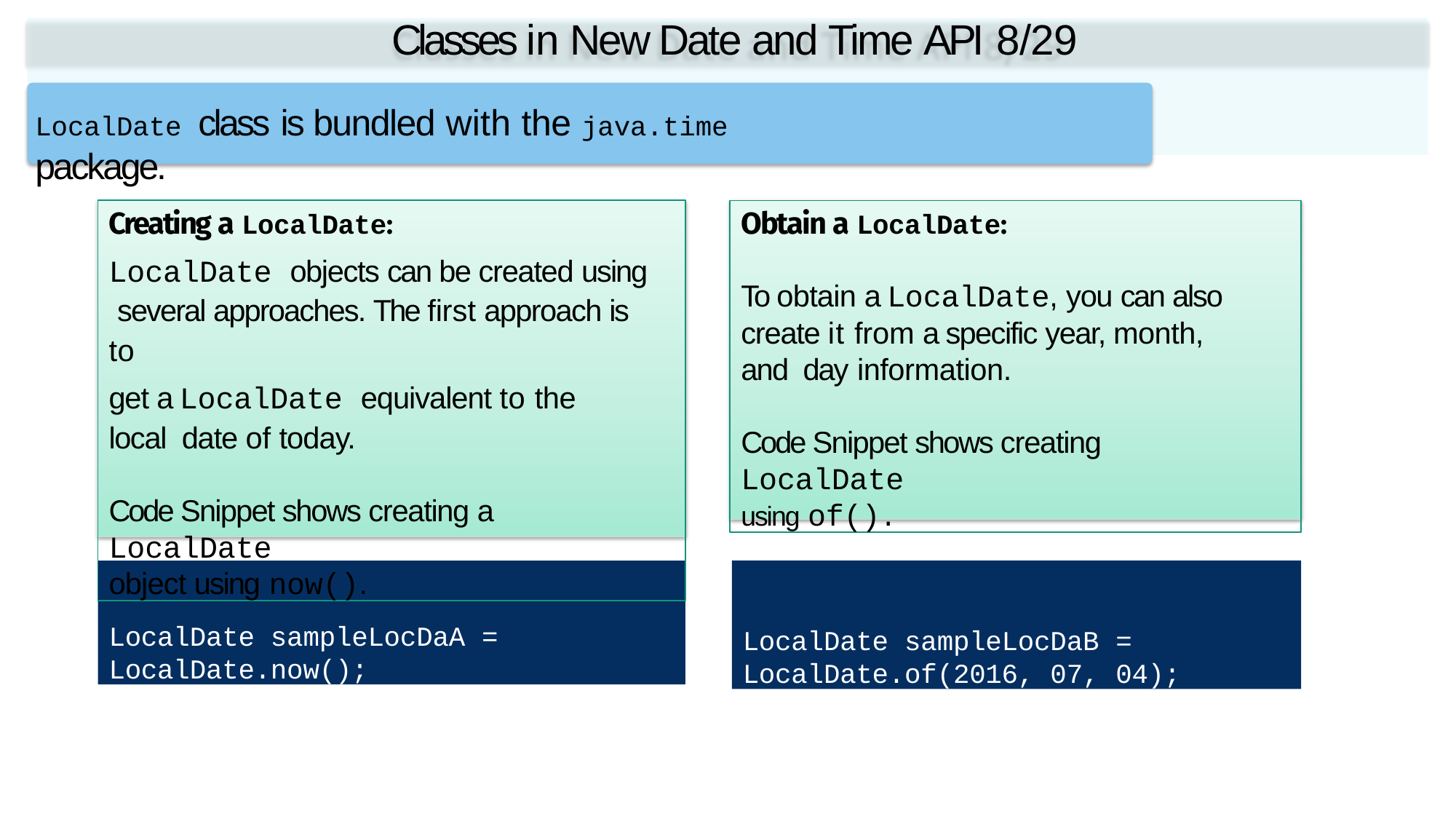

# Classes in New Date and Time API 8/29

LocalDate class is bundled with the java.time package.

Creating a LocalDate:
LocalDate objects can be created using  several approaches. The first approach is to
get a LocalDate equivalent to the local  date of today.

Code Snippet shows creating a LocalDate
object using now().

Obtain a LocalDate:

To obtain a LocalDate, you can also  create it from a specific year, month, and  day information.

Code Snippet shows creating LocalDate
using of().

LocalDate sampleLocDaA =
LocalDate.now();

LocalDate sampleLocDaB =
LocalDate.of(2016, 07, 04);
Fundamental Programming in Java -Session 13 / Slide 11
© Aptech Ltd.